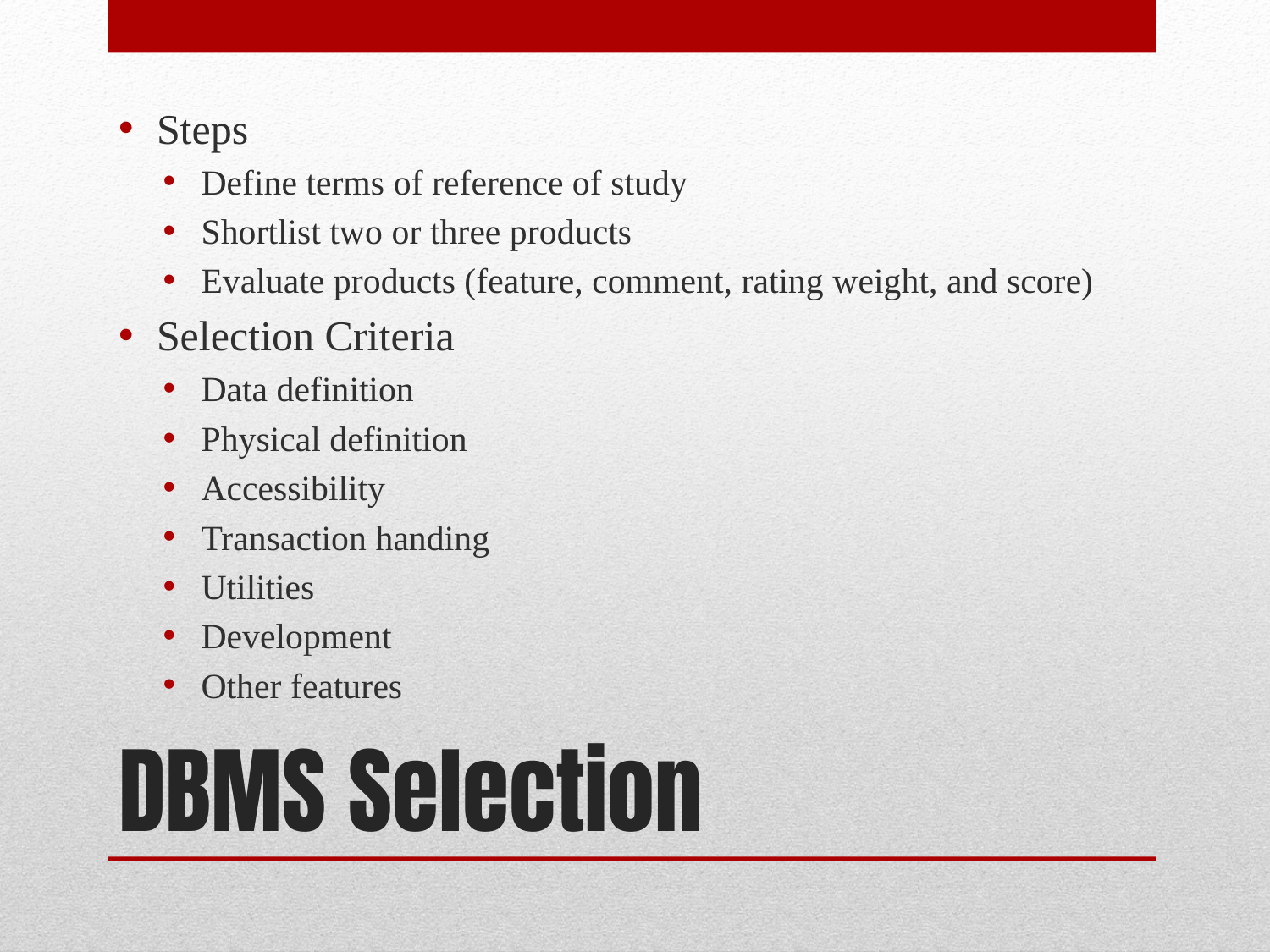

Steps
Define terms of reference of study
Shortlist two or three products
Evaluate products (feature, comment, rating weight, and score)
Selection Criteria
Data definition
Physical definition
Accessibility
Transaction handing
Utilities
Development
Other features
# DBMS Selection